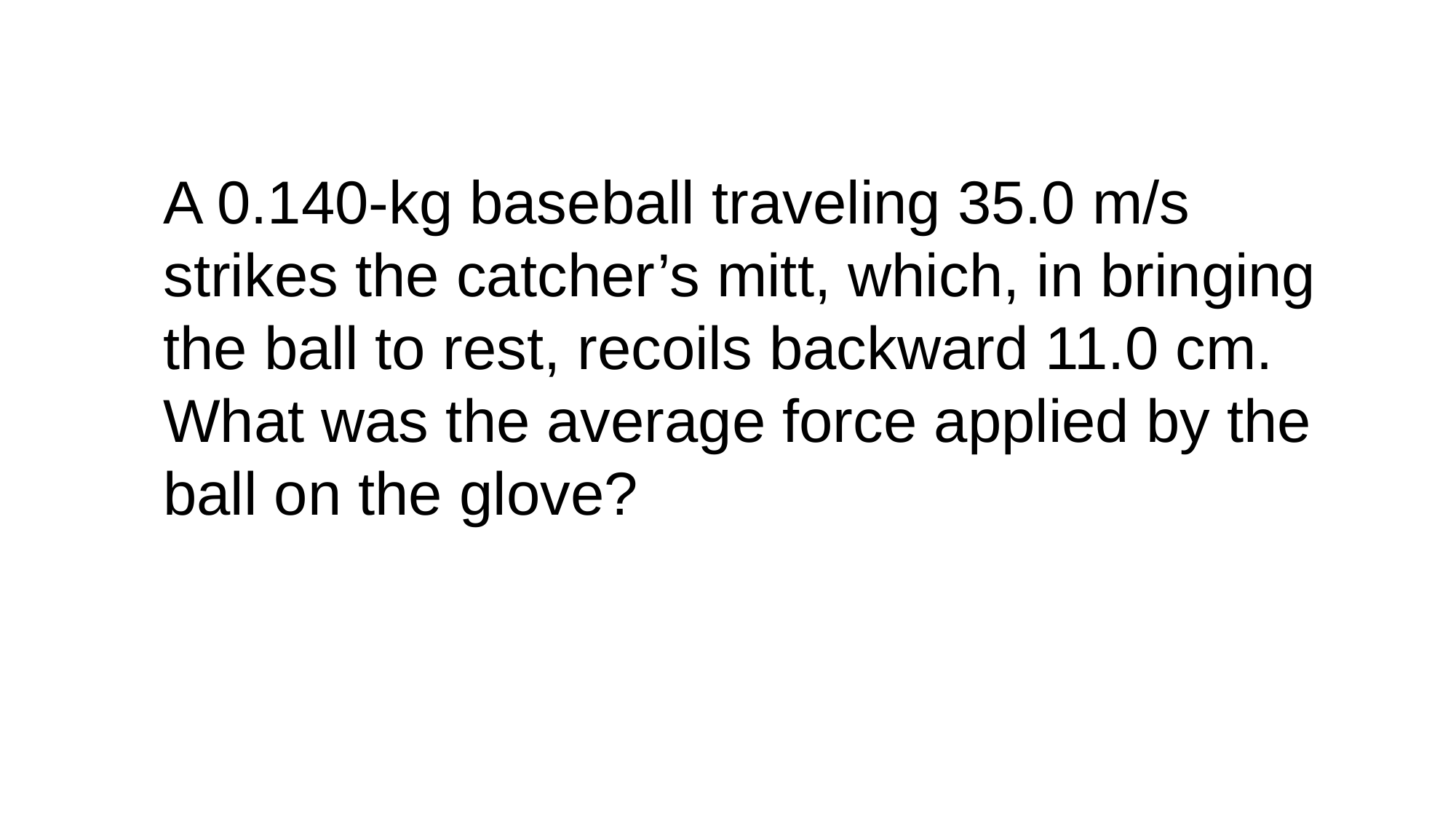

A 0.140-kg baseball traveling 35.0 m/s strikes the catcher’s mitt, which, in bringing the ball to rest, recoils backward 11.0 cm. What was the average force applied by the ball on the glove?